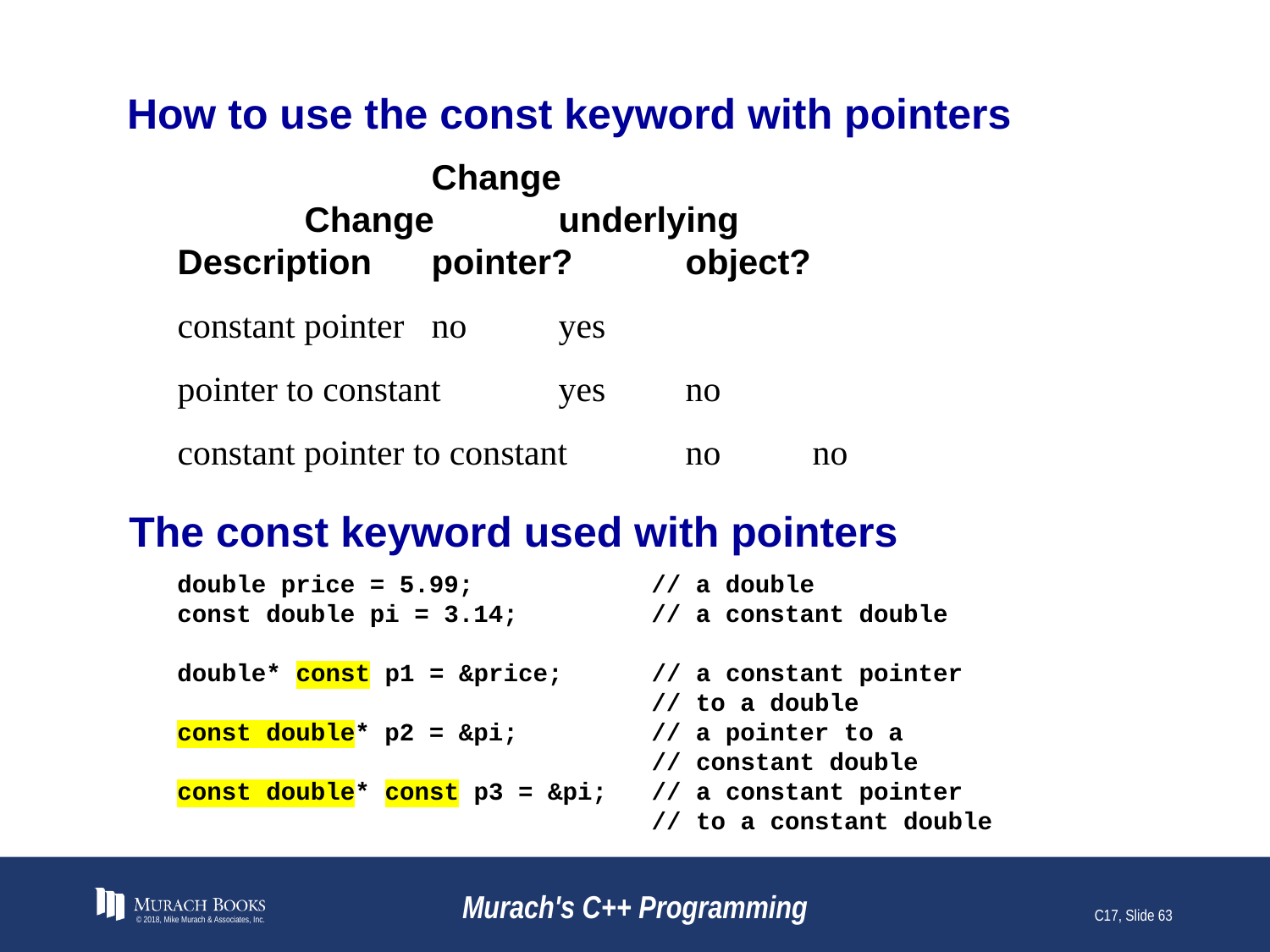

# How to use the const keyword with pointers
		Change
	Change	underlying
Description	pointer?	object?
constant pointer	no	yes
pointer to constant	yes	no
constant pointer to constant	no	no

The const keyword used with pointers
double price = 5.99;            // a double
const double pi = 3.14;         // a constant double

double* const p1 = &price;      // a constant pointer
                                // to a double
const double* p2 = &pi;         // a pointer to a
                                // constant double
const double* const p3 = &pi;   // a constant pointer
                                // to a constant double

© 2018, Mike Murach & Associates, Inc.
Murach's C++ Programming

C17, Slide 63